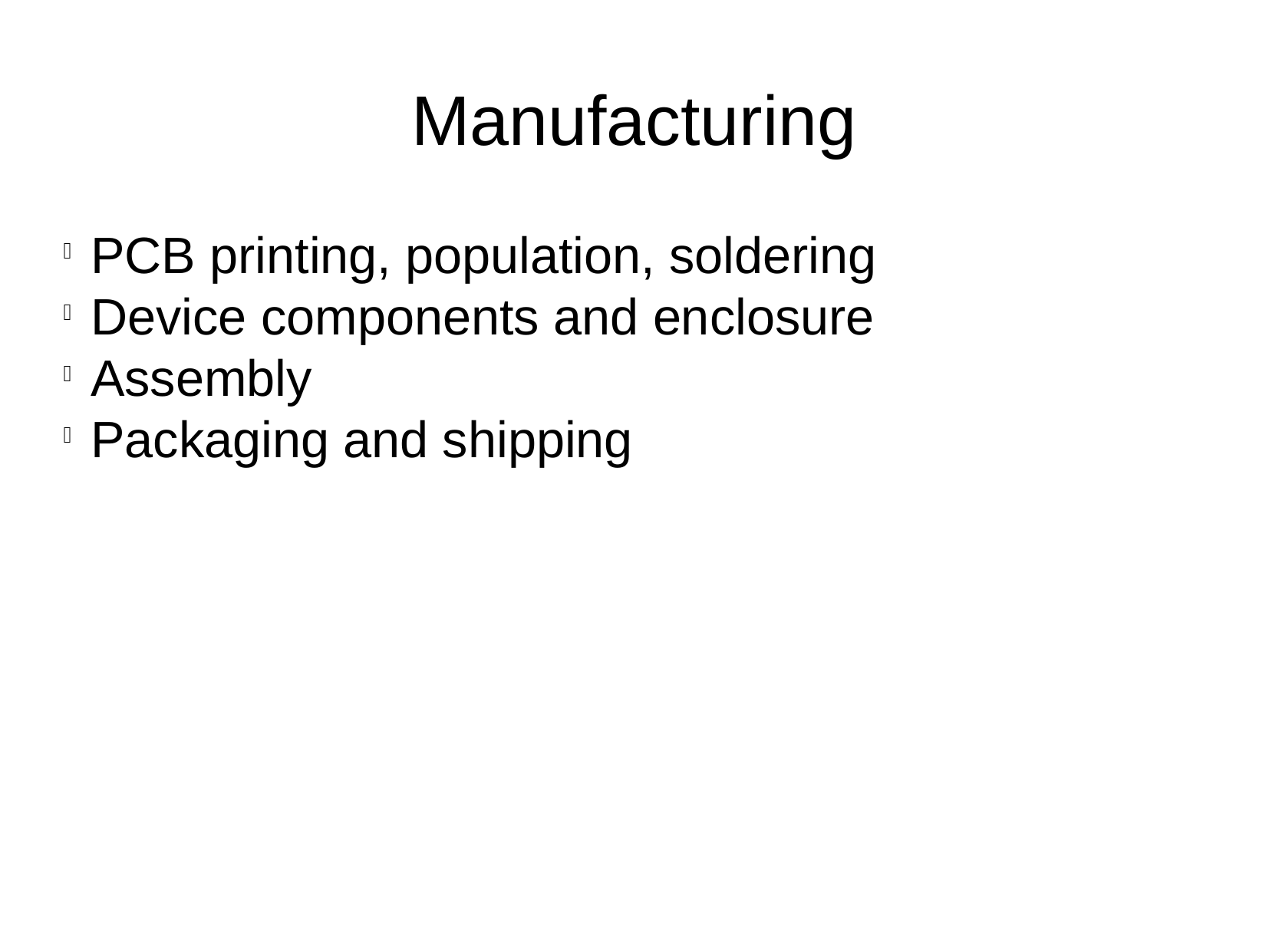

Manufacturing
PCB printing, population, soldering
Device components and enclosure
Assembly
Packaging and shipping